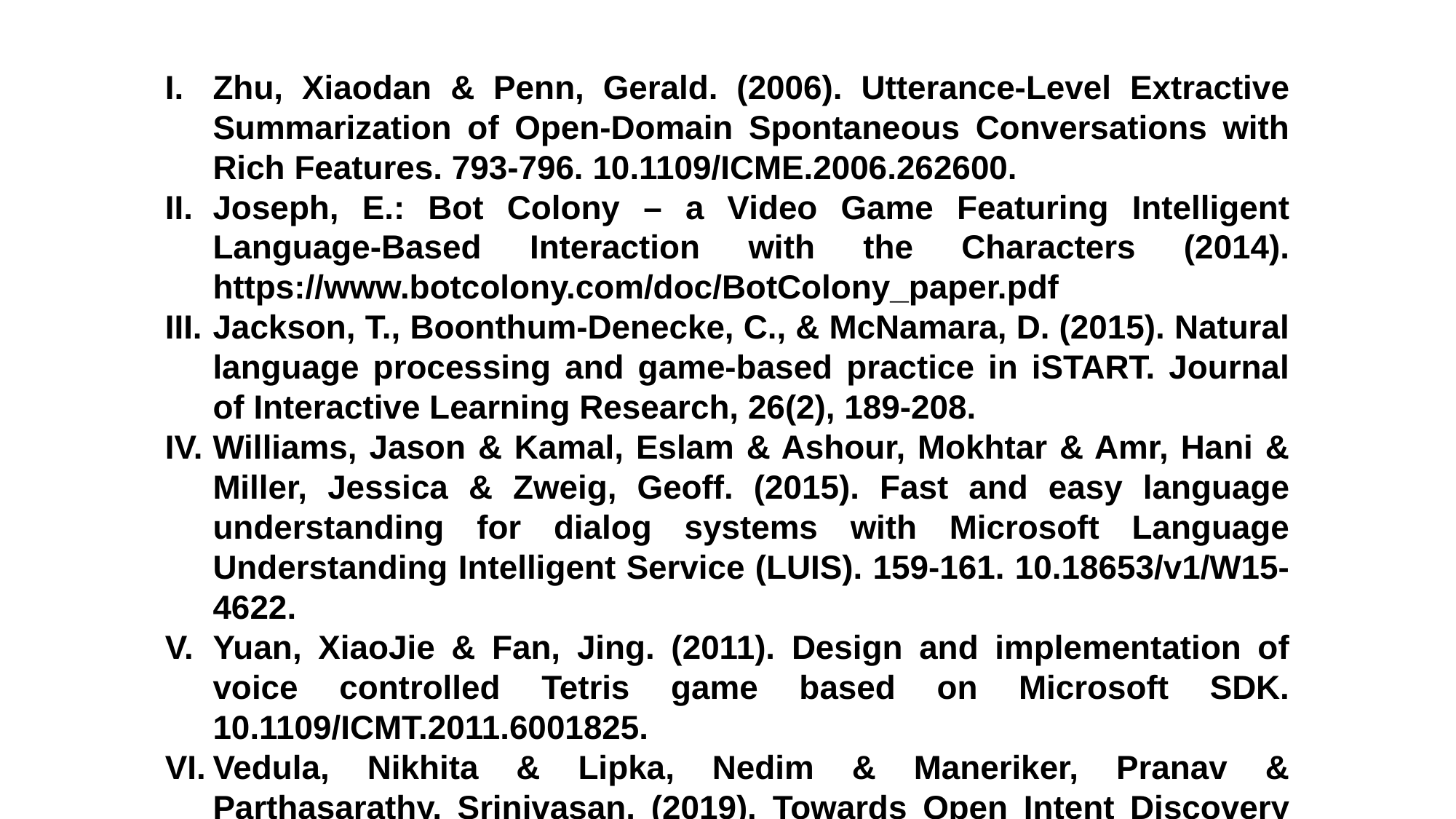

Zhu, Xiaodan & Penn, Gerald. (2006). Utterance-Level Extractive Summarization of Open-Domain Spontaneous Conversations with Rich Features. 793-796. 10.1109/ICME.2006.262600.
Joseph, E.: Bot Colony – a Video Game Featuring Intelligent Language-Based Interaction with the Characters (2014). https://www.botcolony.com/doc/BotColony_paper.pdf
Jackson, T., Boonthum-Denecke, C., & McNamara, D. (2015). Natural language processing and game-based practice in iSTART. Journal of Interactive Learning Research, 26(2), 189-208.
Williams, Jason & Kamal, Eslam & Ashour, Mokhtar & Amr, Hani & Miller, Jessica & Zweig, Geoff. (2015). Fast and easy language understanding for dialog systems with Microsoft Language Understanding Intelligent Service (LUIS). 159-161. 10.18653/v1/W15-4622.
Yuan, XiaoJie & Fan, Jing. (2011). Design and implementation of voice controlled Tetris game based on Microsoft SDK. 10.1109/ICMT.2011.6001825.
Vedula, Nikhita & Lipka, Nedim & Maneriker, Pranav & Parthasarathy, Srinivasan. (2019). Towards Open Intent Discovery for Conversational Text.